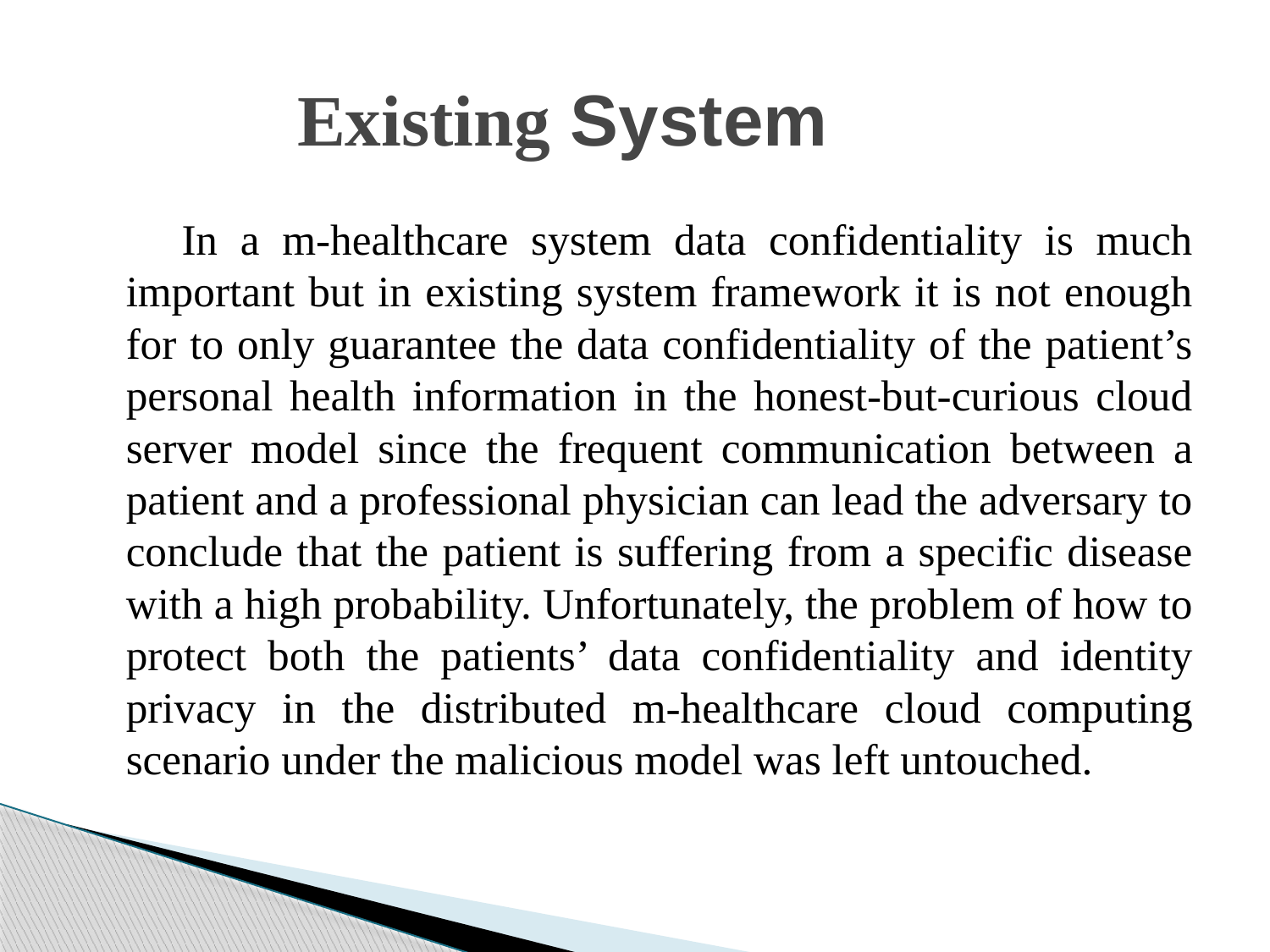

# Existing System
    In a m-healthcare system data confidentiality is much important but in existing system framework it is not enough for to only guarantee the data confidentiality of the patient’s personal health information in the honest-but-curious cloud server model since the frequent communication between a patient and a professional physician can lead the adversary to conclude that the patient is suffering from a specific disease with a high probability. Unfortunately, the problem of how to protect both the patients’ data confidentiality and identity privacy in the distributed m-healthcare cloud computing scenario under the malicious model was left untouched.